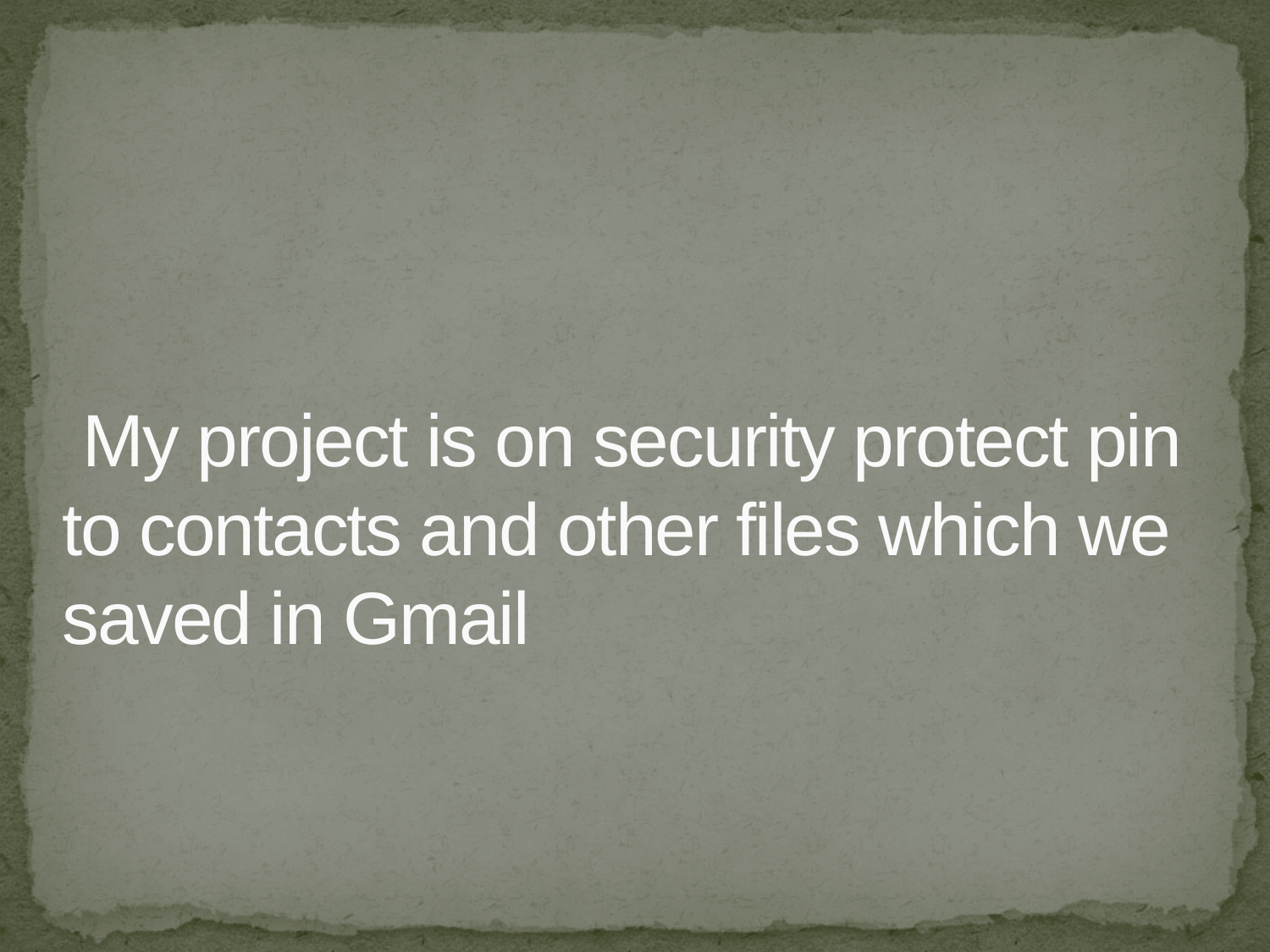

# My project is on security protect pin to contacts and other files which we saved in Gmail